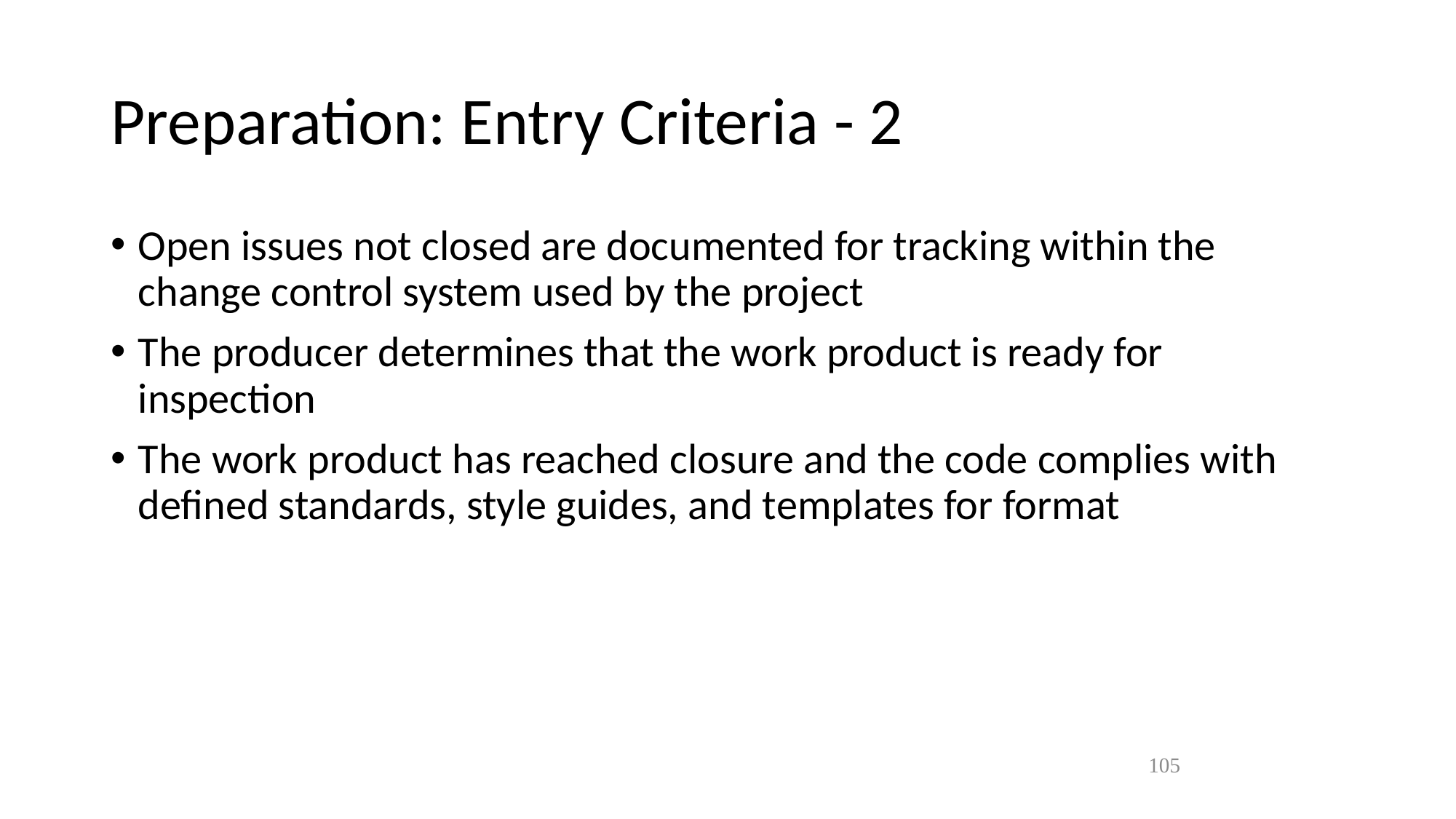

Preparation: Entry Criteria - 2
Open issues not closed are documented for tracking within the change control system used by the project
The producer determines that the work product is ready for inspection
The work product has reached closure and the code complies with defined standards, style guides, and templates for format
105